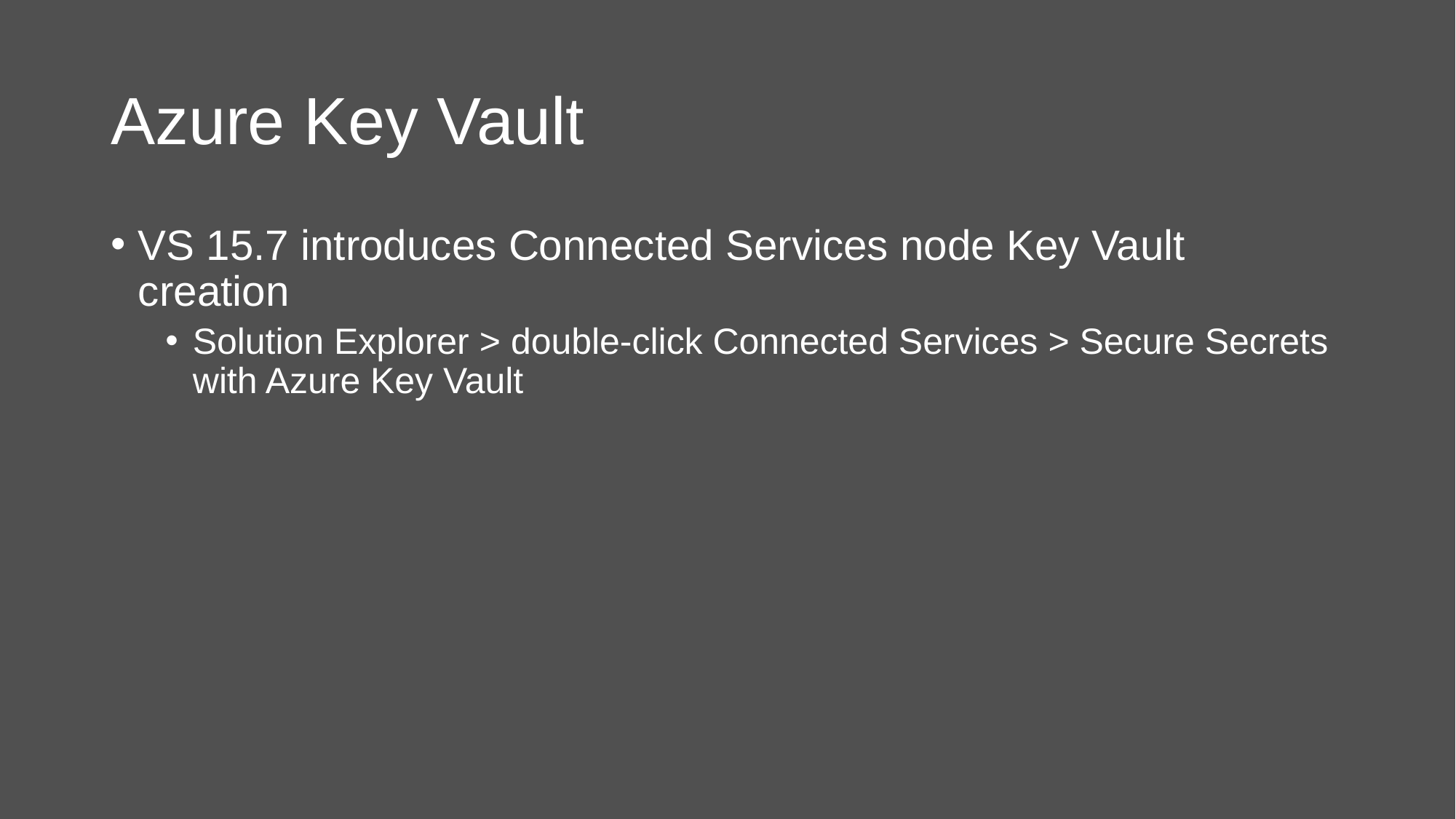

# Azure Key Vault
VS 15.7 introduces Connected Services node Key Vault creation
Solution Explorer > double-click Connected Services > Secure Secrets with Azure Key Vault